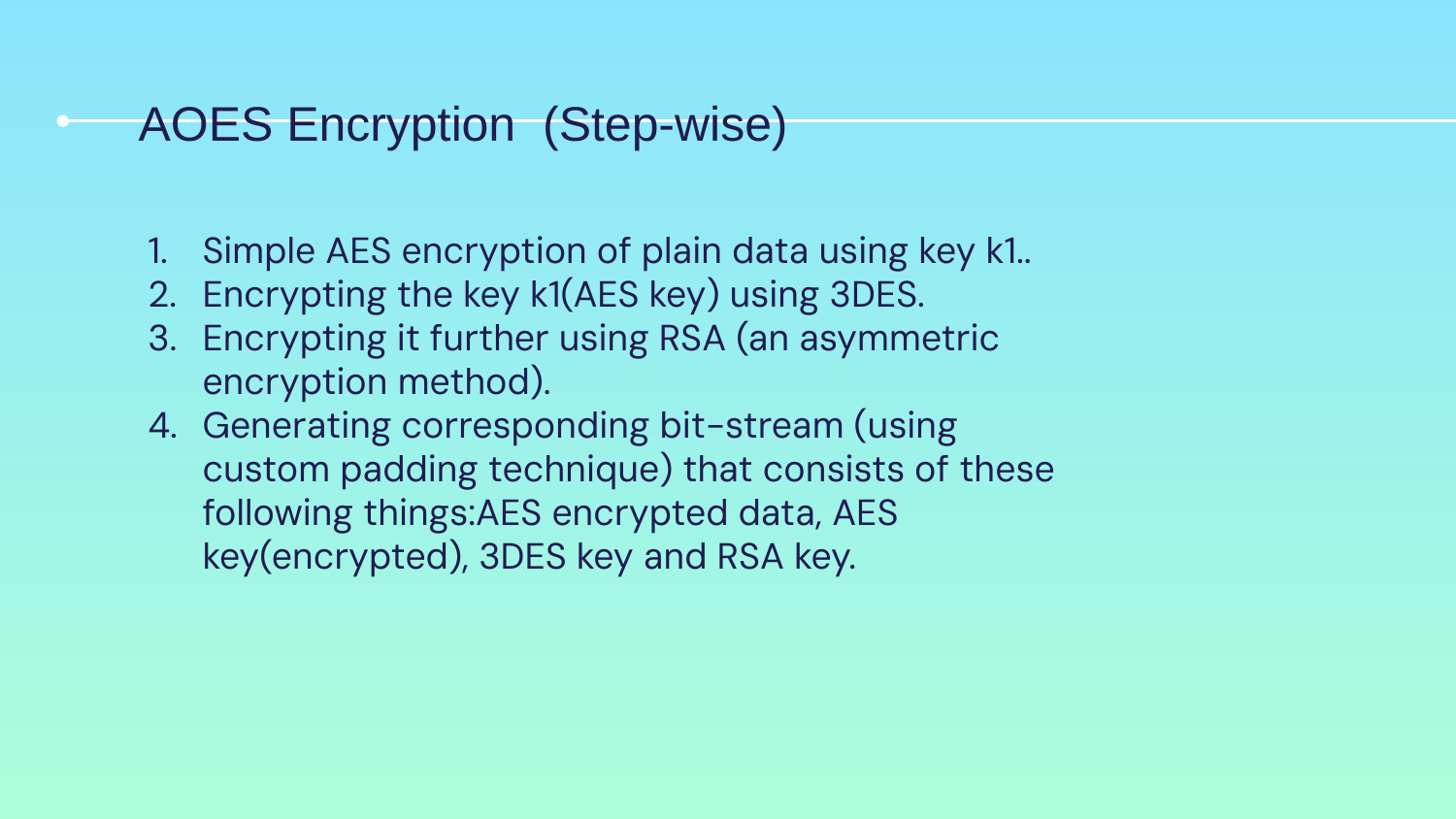

# AOES Encryption  (Step-wise)
Simple AES encryption of plain data using key k1..
Encrypting the key k1(AES key) using 3DES.
Encrypting it further using RSA (an asymmetric encryption method).
Generating corresponding bit-stream (using custom padding technique) that consists of these following things:AES encrypted data, AES key(encrypted), 3DES key and RSA key.